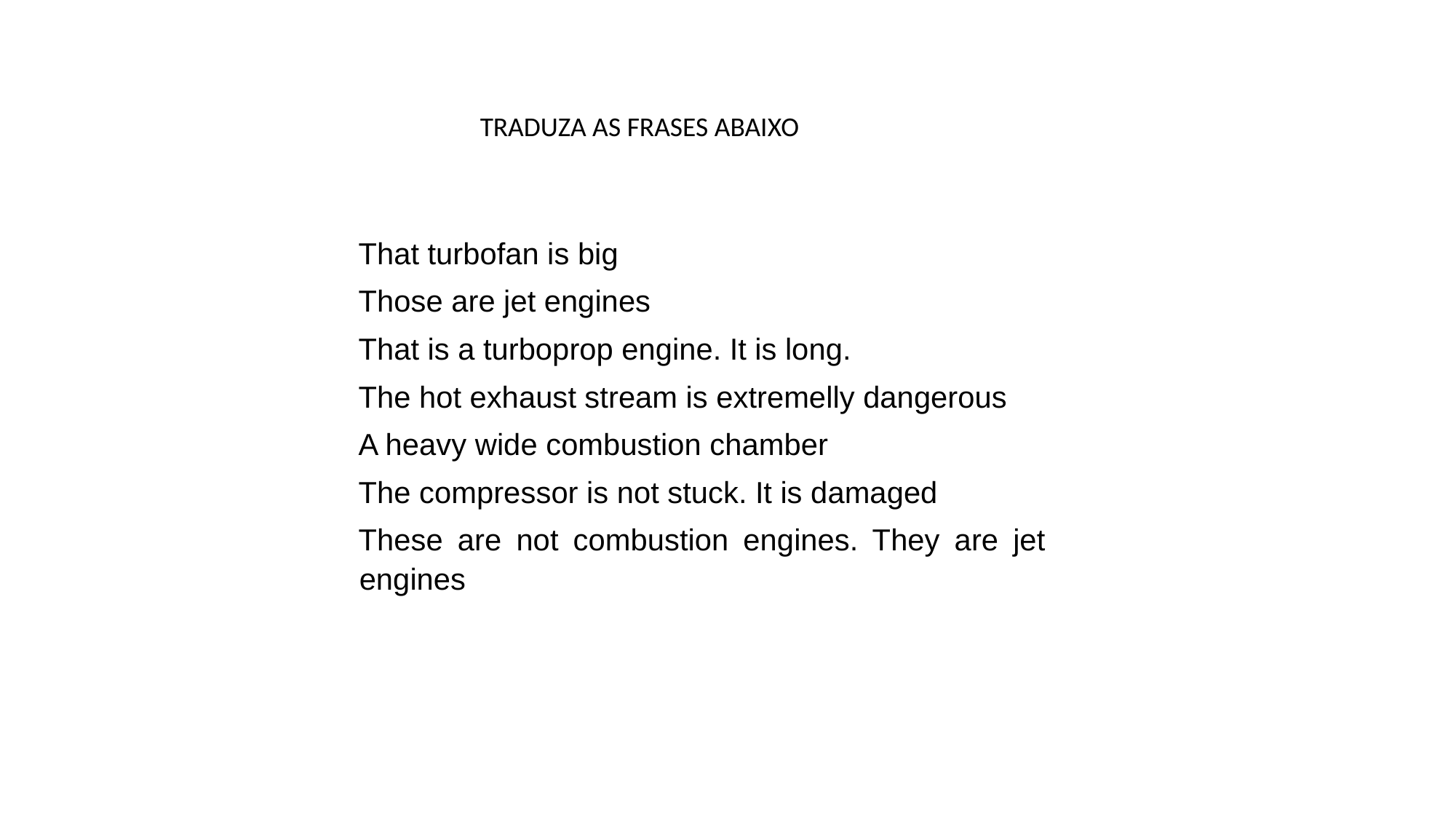

TRADUZA AS FRASES ABAIXO
That turbofan is big
Those are jet engines
That is a turboprop engine. It is long.
The hot exhaust stream is extremelly dangerous
A heavy wide combustion chamber
The compressor is not stuck. It is damaged
These are not combustion engines. They are jet engines